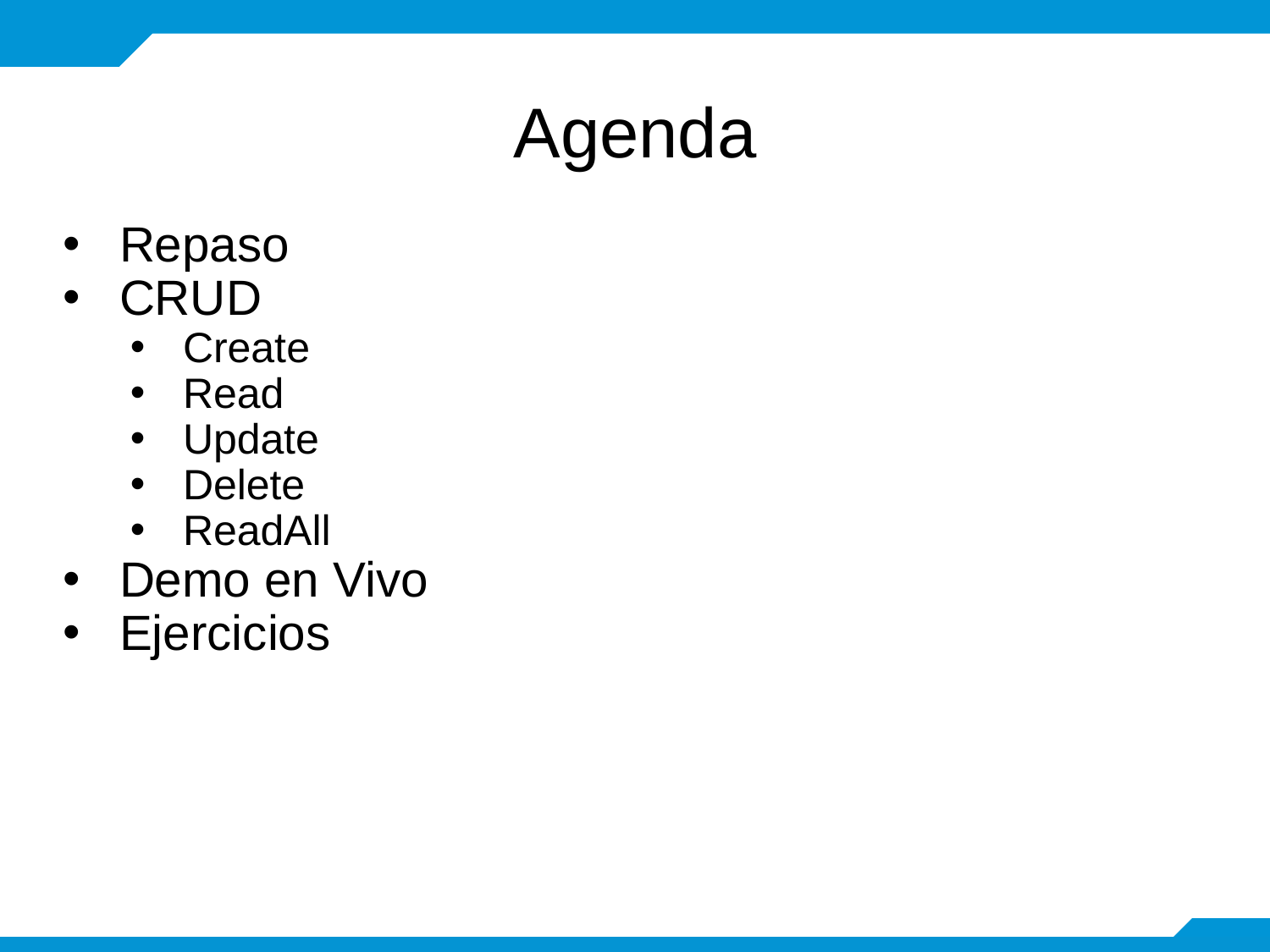

# Agenda
Repaso
CRUD
Create
Read
Update
Delete
ReadAll
Demo en Vivo
Ejercicios